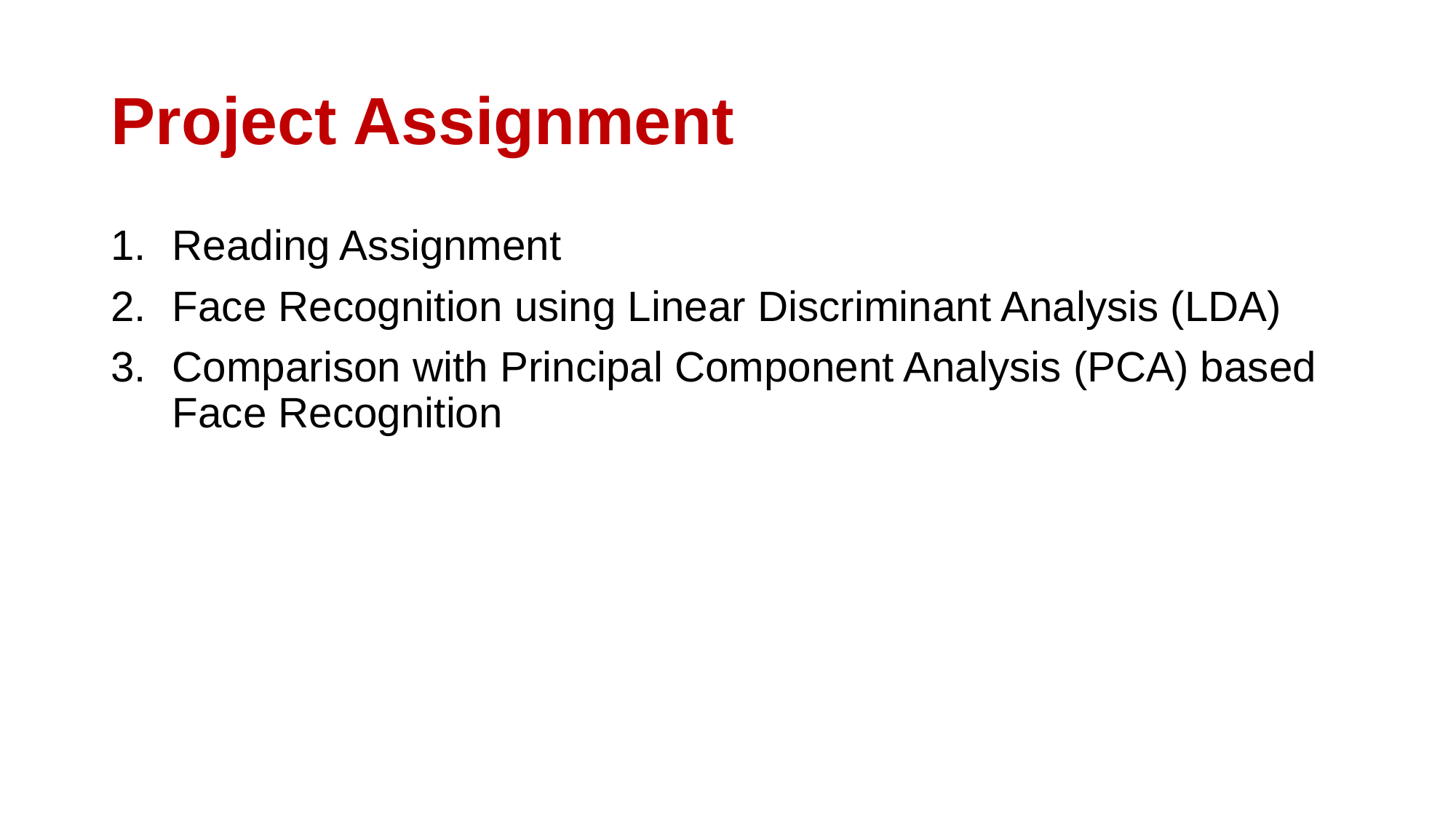

# Project Assignment
Reading Assignment
Face Recognition using Linear Discriminant Analysis (LDA)
Comparison with Principal Component Analysis (PCA) based Face Recognition